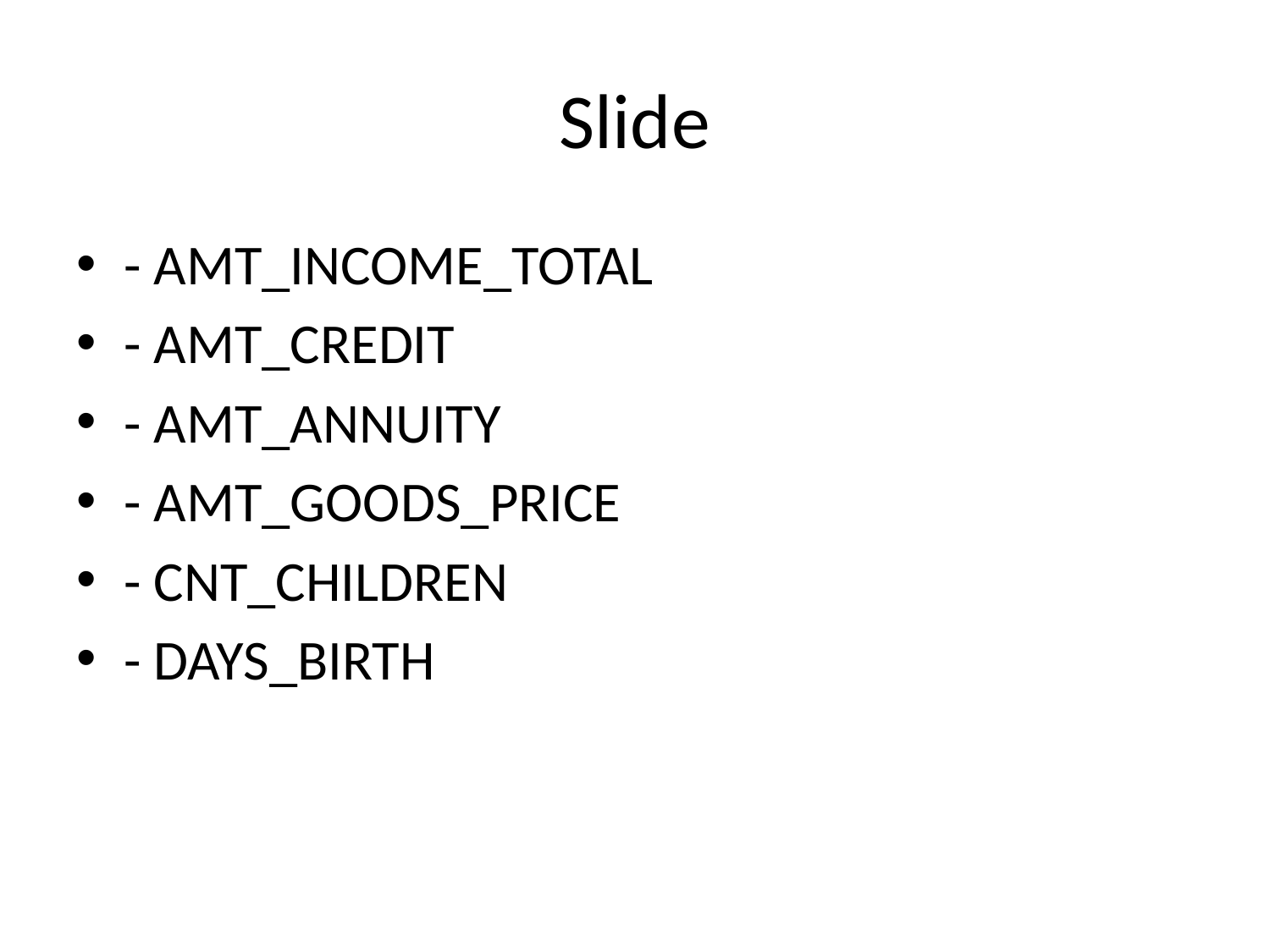

# Slide
- AMT_INCOME_TOTAL
- AMT_CREDIT
- AMT_ANNUITY
- AMT_GOODS_PRICE
- CNT_CHILDREN
- DAYS_BIRTH